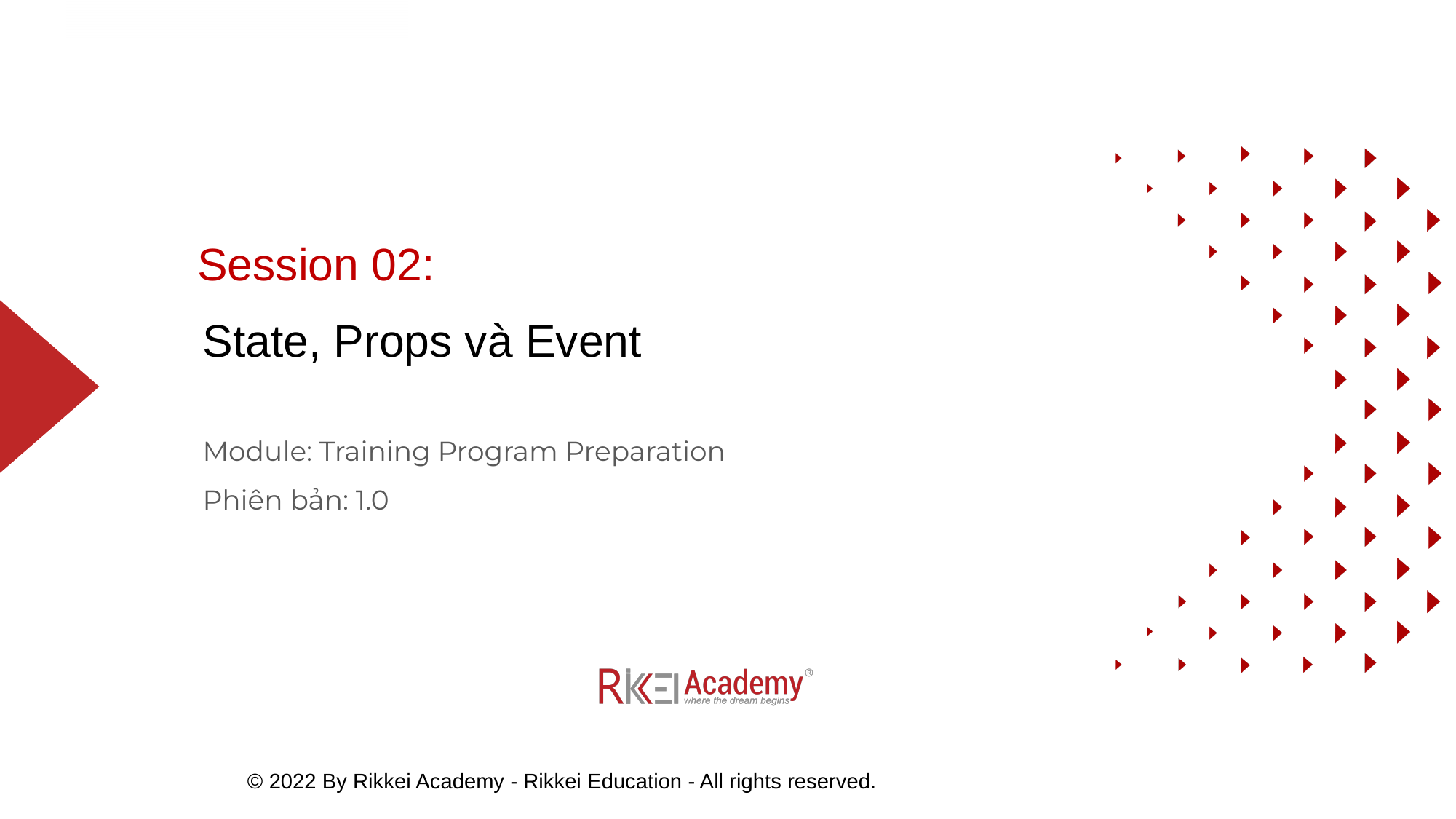

Session 02:
# State, Props và Event
Module: Training Program Preparation
Phiên bản: 1.0